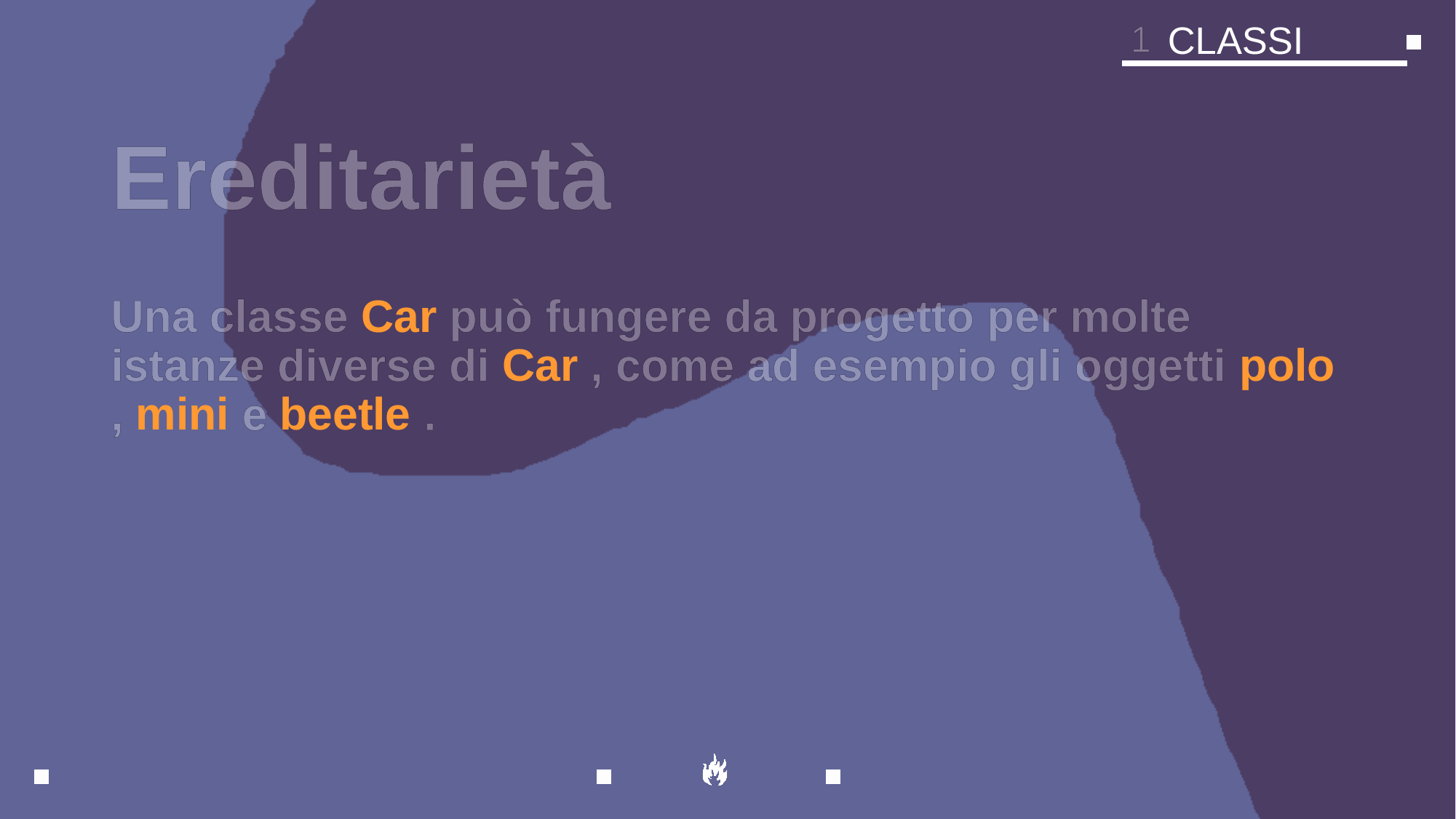

1
CLASSI
# Ereditarietà
Una classe Car può fungere da progetto per molte istanze diverse di Car , come ad esempio gli oggetti polo , mini e beetle .